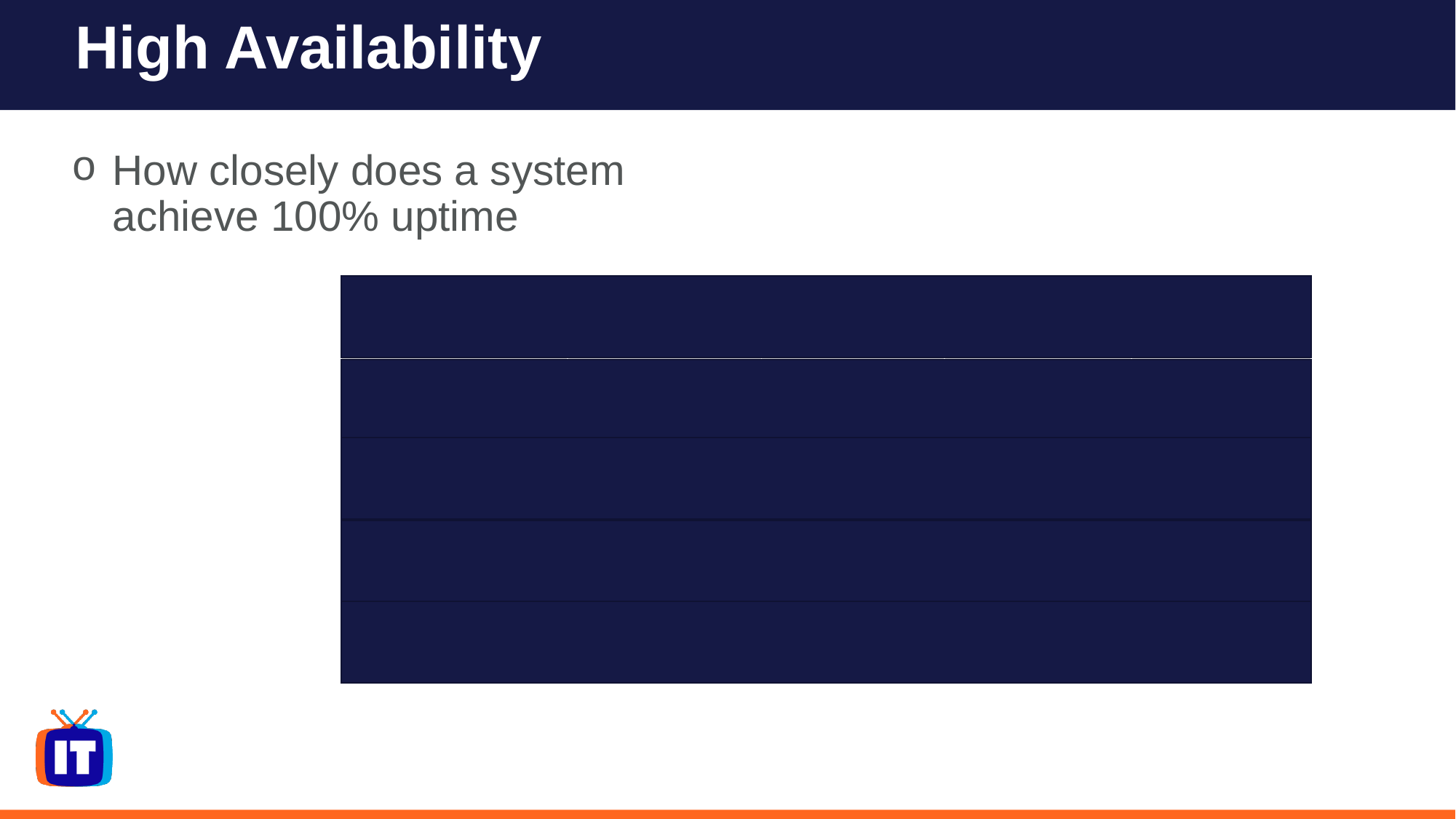

# High Availability
How closely does a system
achieve 100% uptime
| Availability | Downtime (per year) | Downtime (per month) | Downtime (per week) | Downtime (per day) |
| --- | --- | --- | --- | --- |
| 99.0% (two 9s) | 3.65 days | 7.31 hours | 1.68 hours | 14.4 minutes |
| 99.9% (three 9s) | 8.77 hours | 43.83 minutes | 10.08 minutes | 1.44 minutes |
| 99.99% (four 9s) | 52.6 minutes | 4.38 minutes | 1.01 minutes | 8.64 seconds |
| 99.999% (five 9s) | 5.25 minutes | 26.3 seconds | 6.05 seconds | 864 ms |